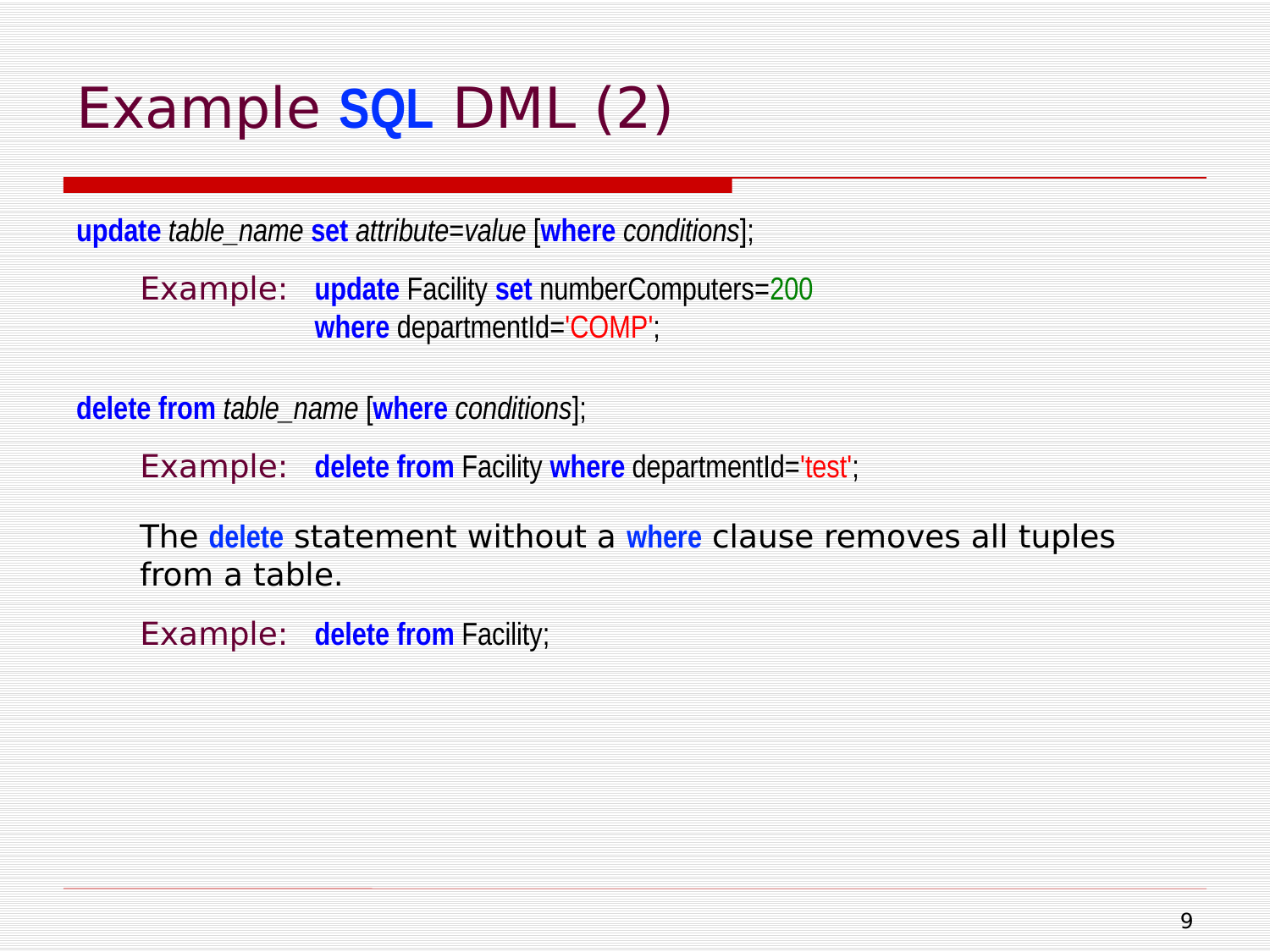

# Example SQL DML (2)
update table_name set attribute=value [where conditions];
Example:	update Facility set numberComputers=200
where departmentId='COMP';
delete from table_name [where conditions];
Example:	delete from Facility where departmentId='test';
The delete statement without a where clause removes all tuples from a table.
Example:	delete from Facility;

9